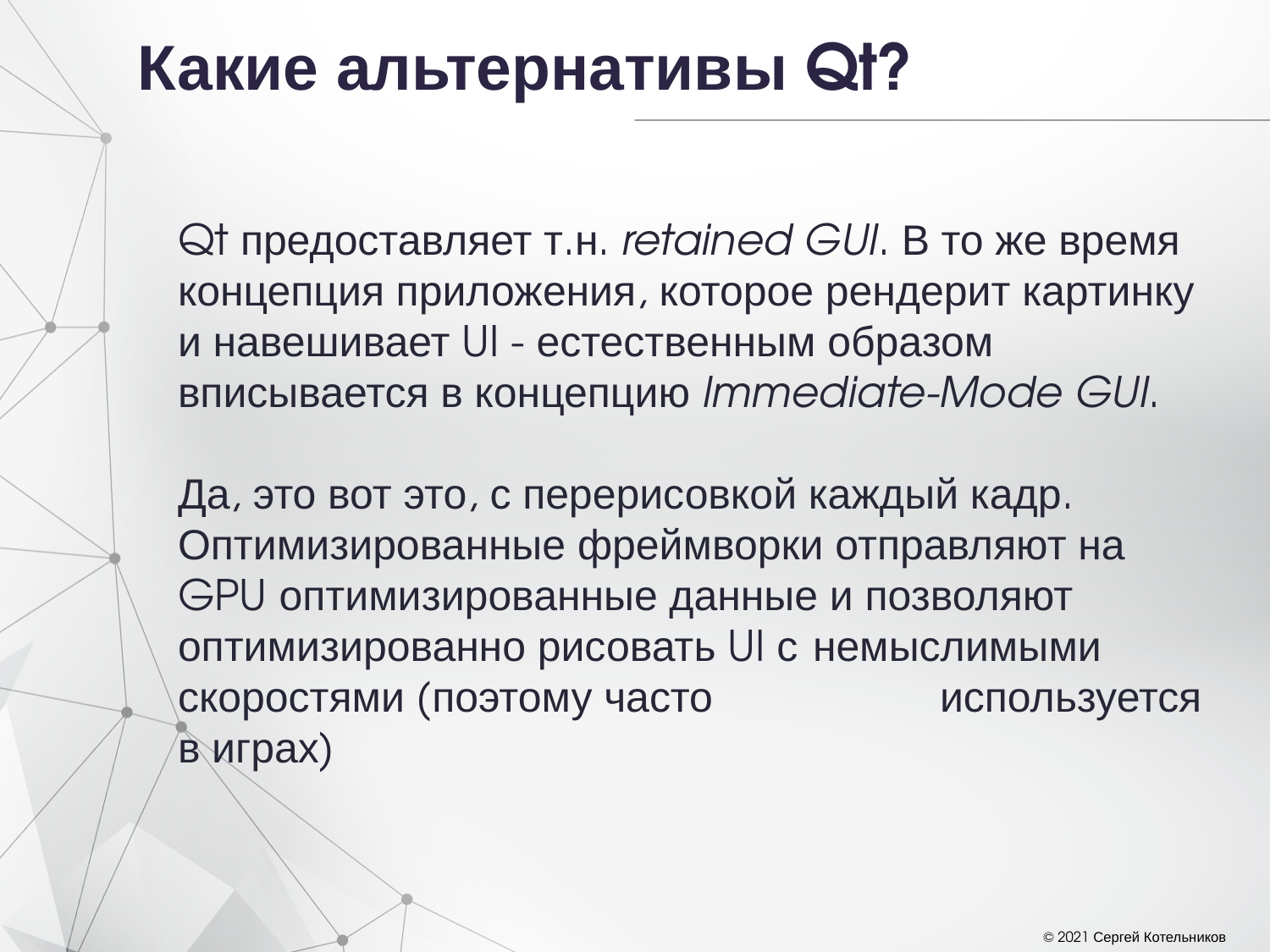

# Какие альтернативы Qt?
Qt предоставляет т.н. retained GUI. В то же время концепция приложения, которое рендерит картинку и навешивает UI - естественным образом вписывается в концепцию Immediate-Mode GUI.

Да, это вот это, с перерисовкой каждый кадр. Оптимизированные фреймворки отправляют на GPU оптимизированные данные и позволяют 	оптимизированно рисовать UI с 	немыслимыми скоростями (поэтому часто 		используется в играх)
© 2021 Сергей Котельников